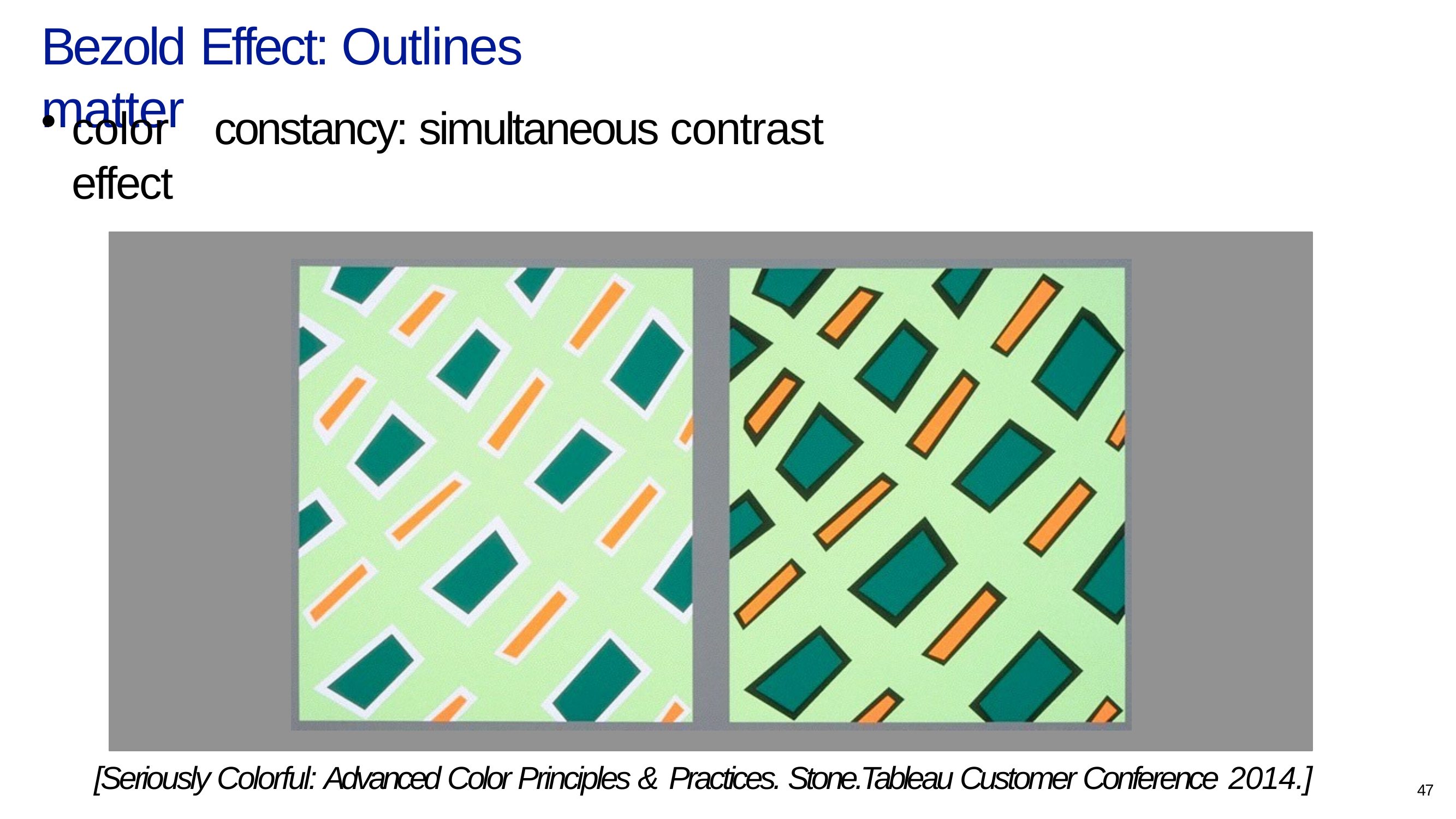

# Bezold	Effect: Outlines matter
color	constancy: simultaneous contrast effect

[Seriously Colorful: Advanced Color Principles & Practices. Stone.Tableau Customer Conference 2014.]
47